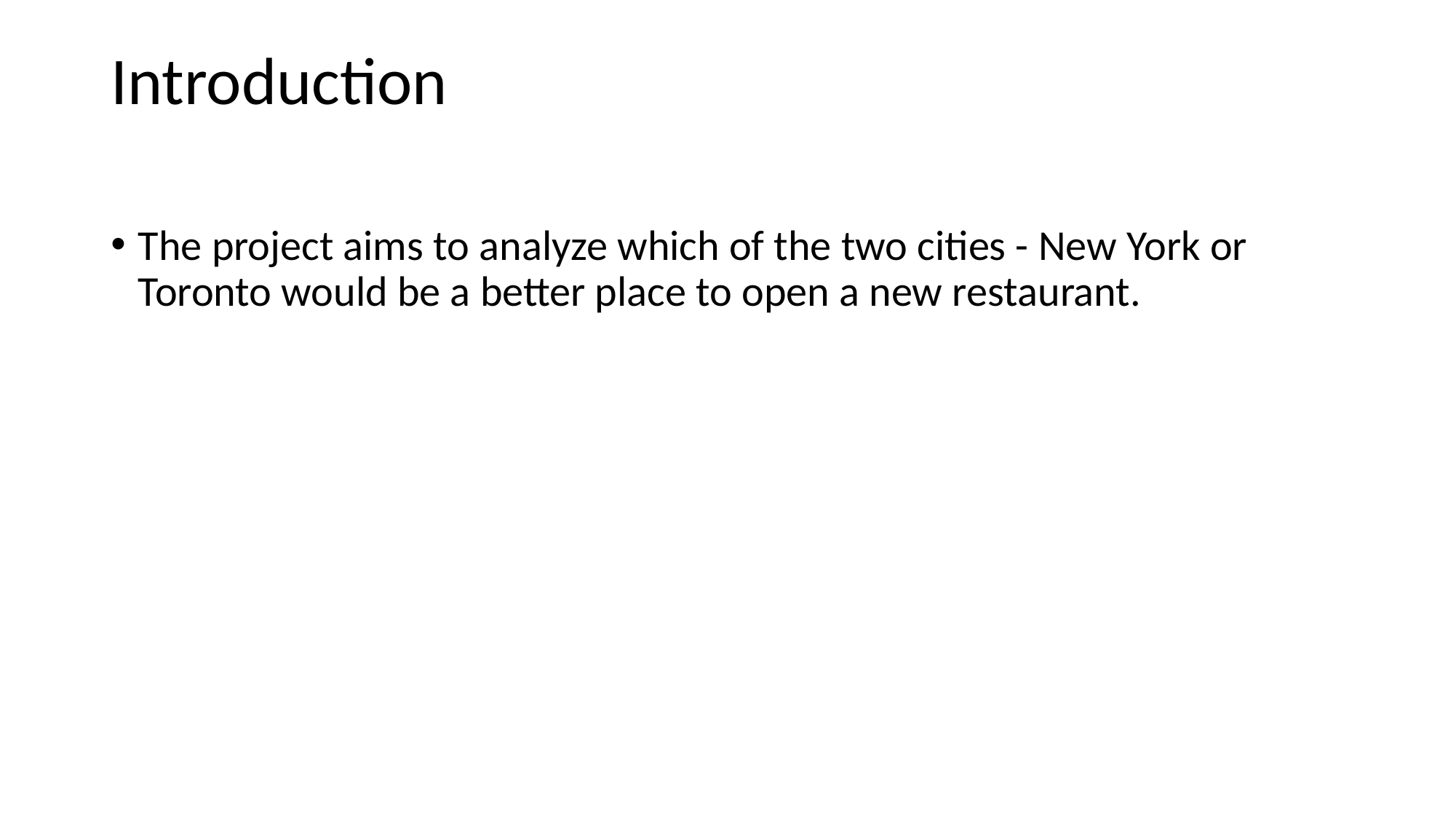

# Introduction
The project aims to analyze which of the two cities - New York or Toronto would be a better place to open a new restaurant.